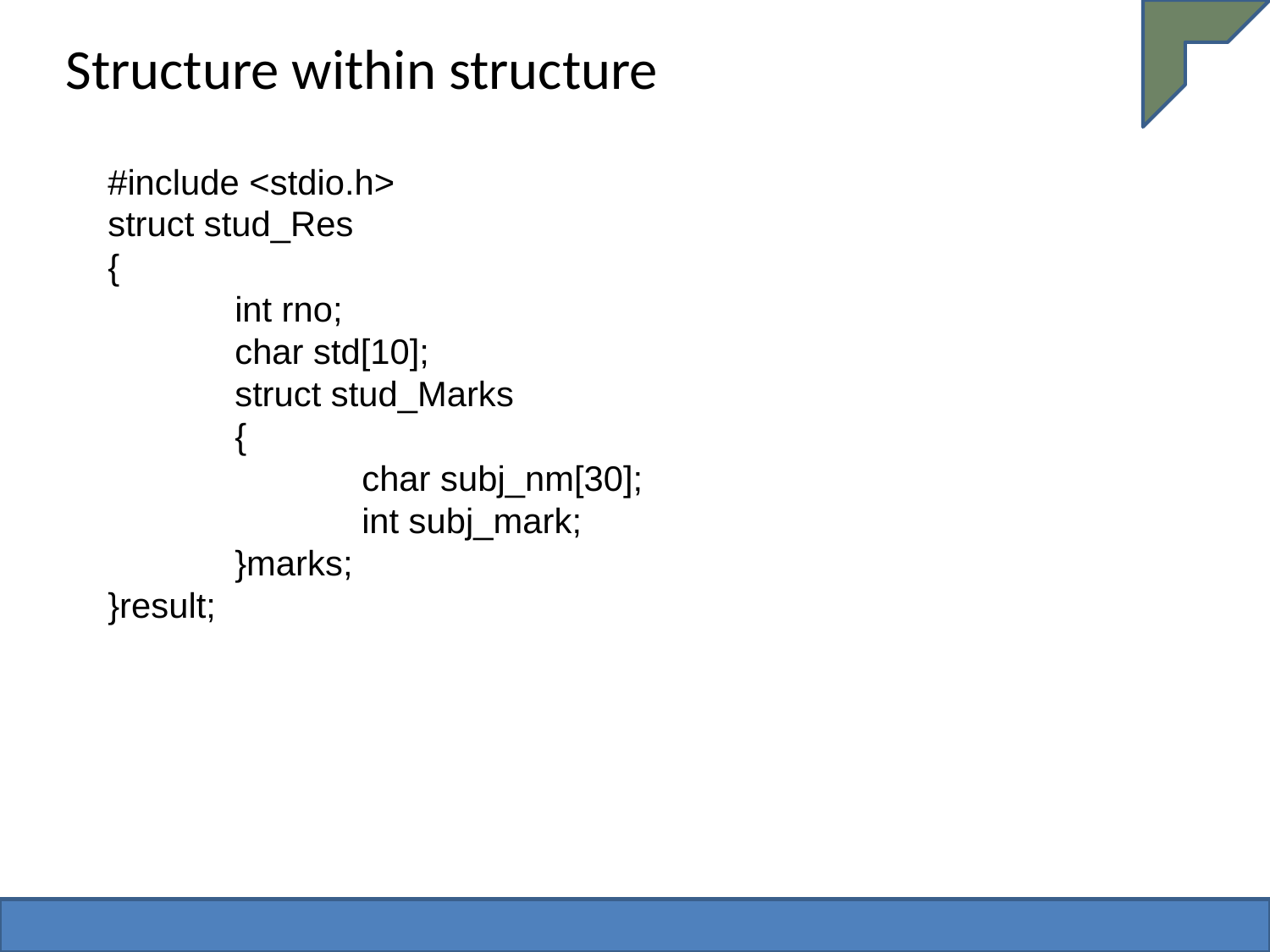

# Structure within structure
#include <stdio.h>
struct stud_Res
{
	int rno;
	char std[10];
	struct stud_Marks
	{
		char subj_nm[30];
		int subj_mark;
	}marks;
}result;